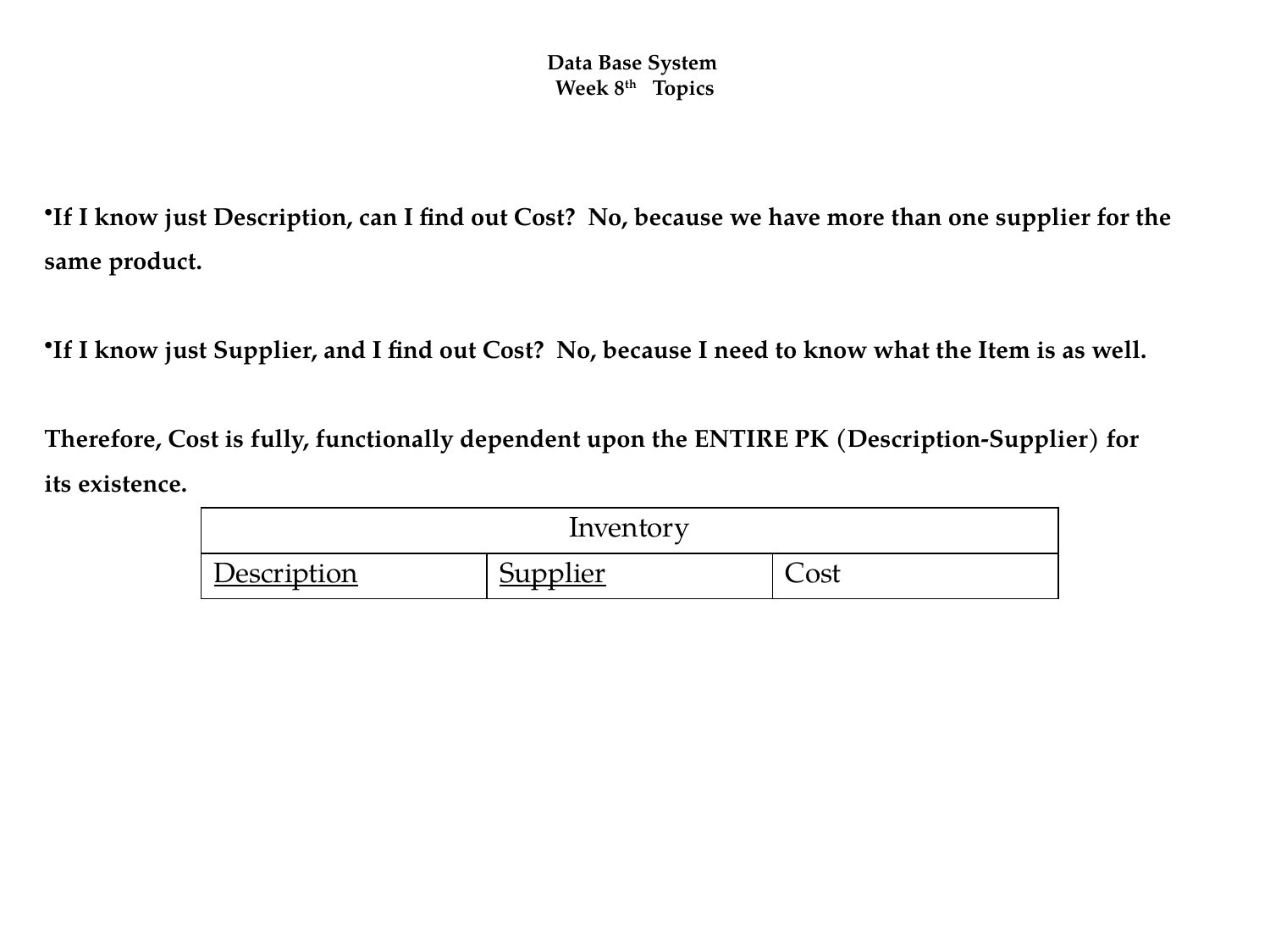

Data Base System
Week 8th   Topics

If I know just Description, can I find out Cost?  No, because we have more than one supplier for the same product.

If I know just Supplier, and I find out Cost?  No, because I need to know what the Item is as well.

Therefore, Cost is fully, functionally dependent upon the ENTIRE PK (Description-Supplier) for its existence.
| Inventory |  |  |
| --- | --- | --- |
| Description | Supplier | Cost |